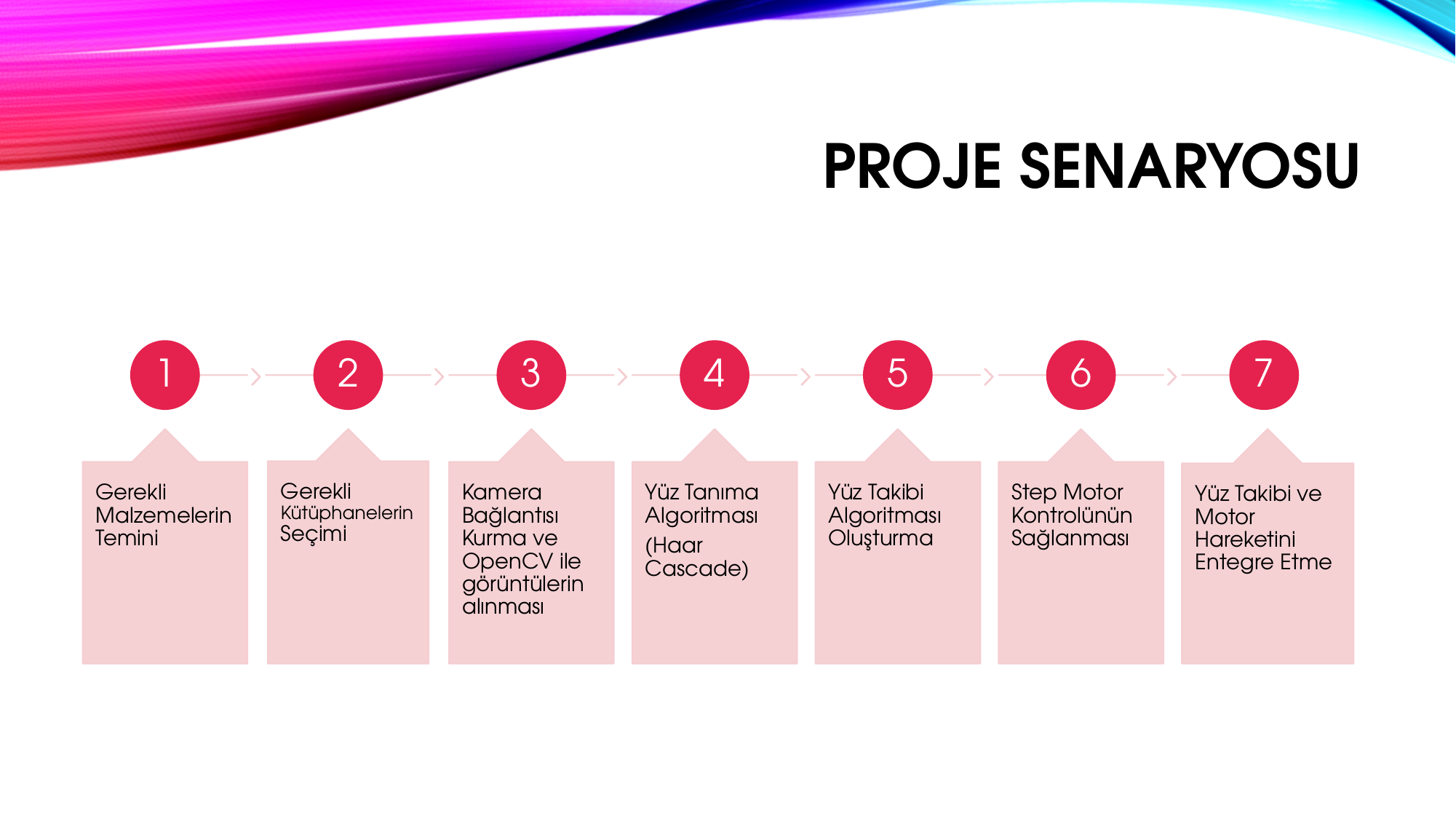

# PROJE SENARYOSU
1
Gerekli Malzemelerin Temini
2
Gerekli Kütüphanelerin Seçimi
3
Kamera Bağlantısı Kurma ve OpenCV ile görüntülerin alınması
4
Yüz Tanıma Algoritması
(Haar Cascade)
5
Yüz Takibi Algoritması Oluşturma
6
Step Motor Kontrolünün Sağlanması
7
Yüz Takibi ve Motor Hareketini Entegre Etme